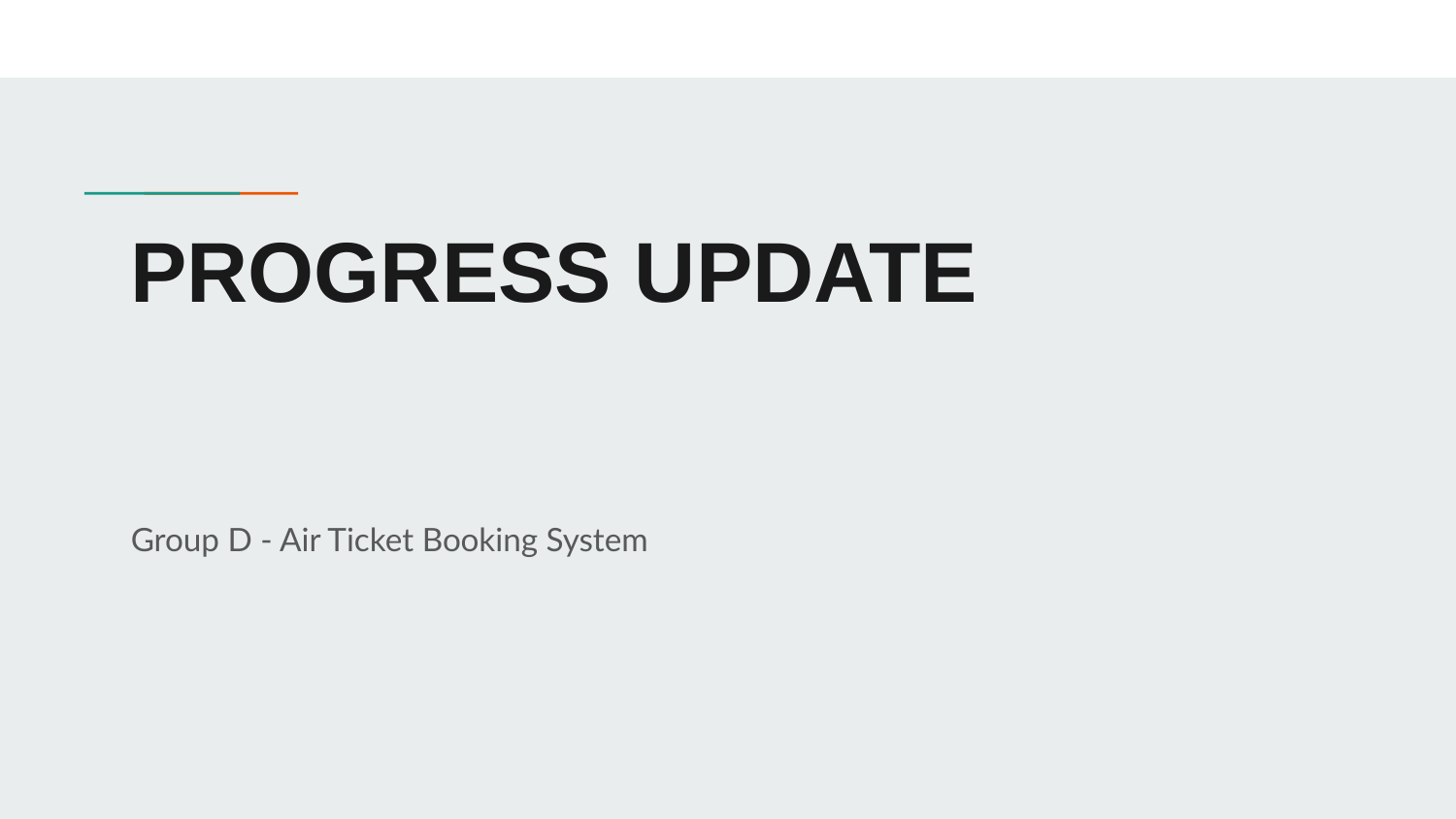

# PROGRESS UPDATE
Group D - Air Ticket Booking System